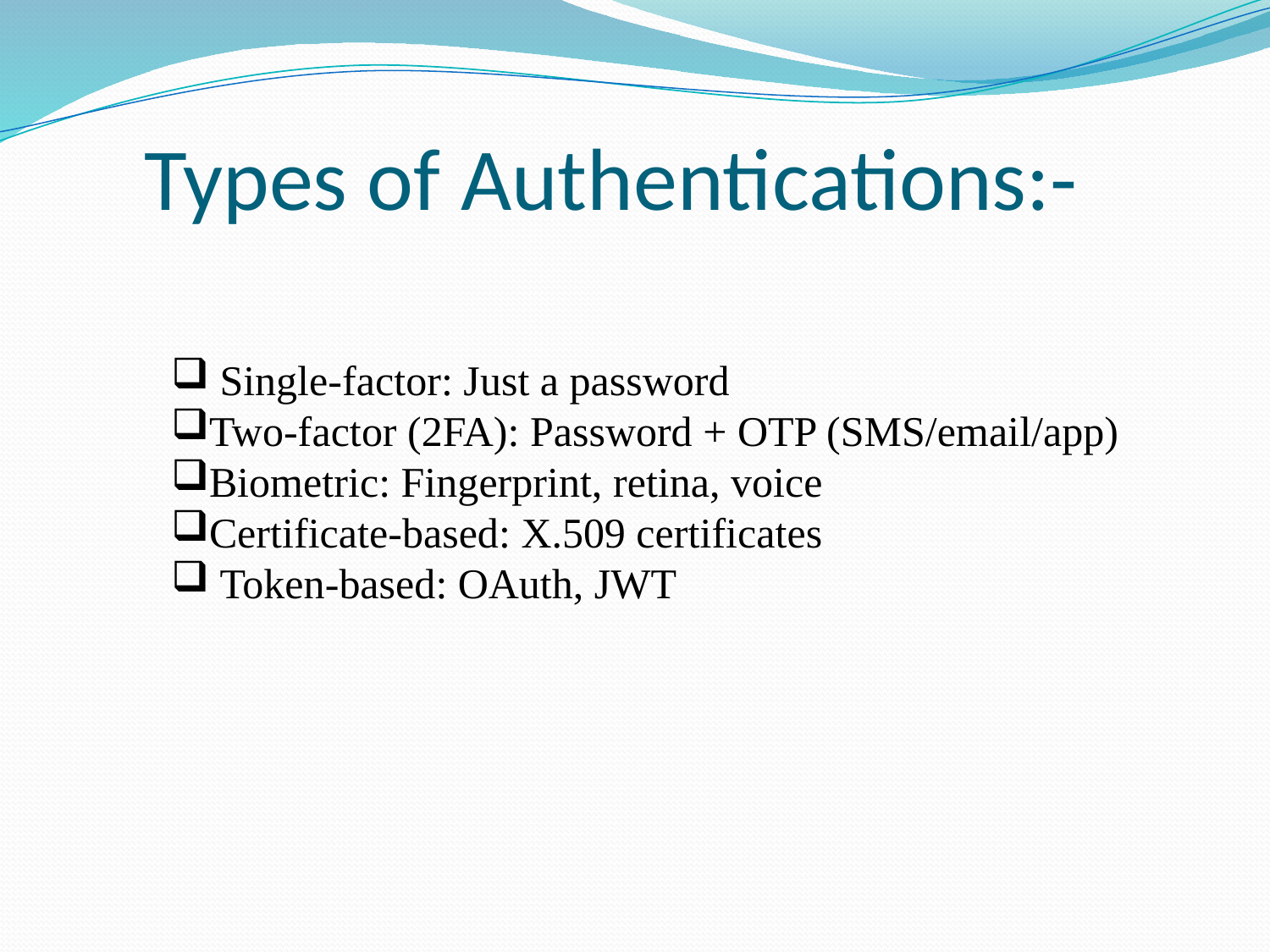

# Types of Authentications:-
 Single-factor: Just a password
Two-factor (2FA): Password + OTP (SMS/email/app)
Biometric: Fingerprint, retina, voice
Certificate-based: X.509 certificates
 Token-based: OAuth, JWT